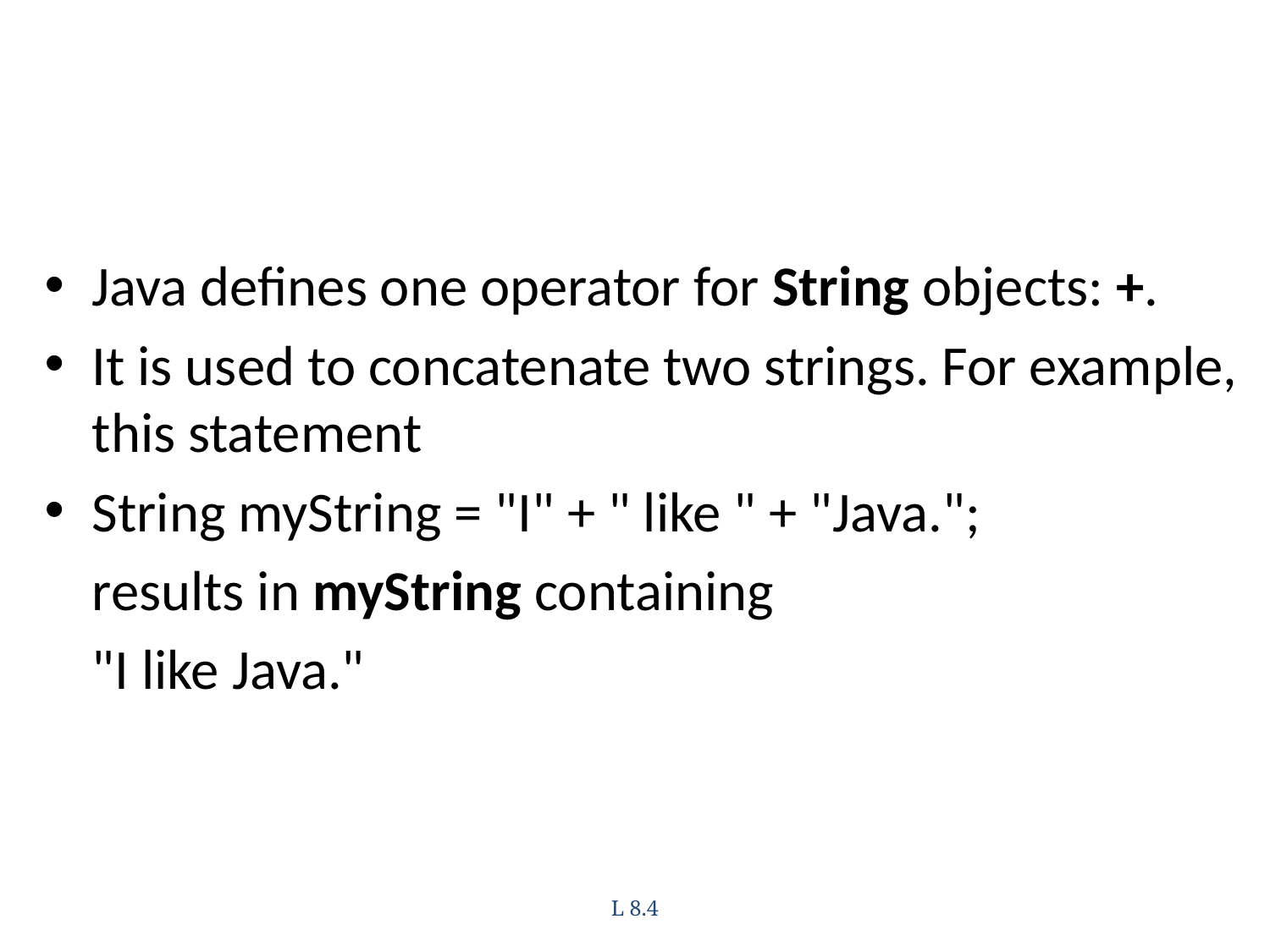

Java defines one operator for String objects: +.
It is used to concatenate two strings. For example, this statement
String myString = "I" + " like " + "Java.";
	results in myString containing
	"I like Java."
L 8.4